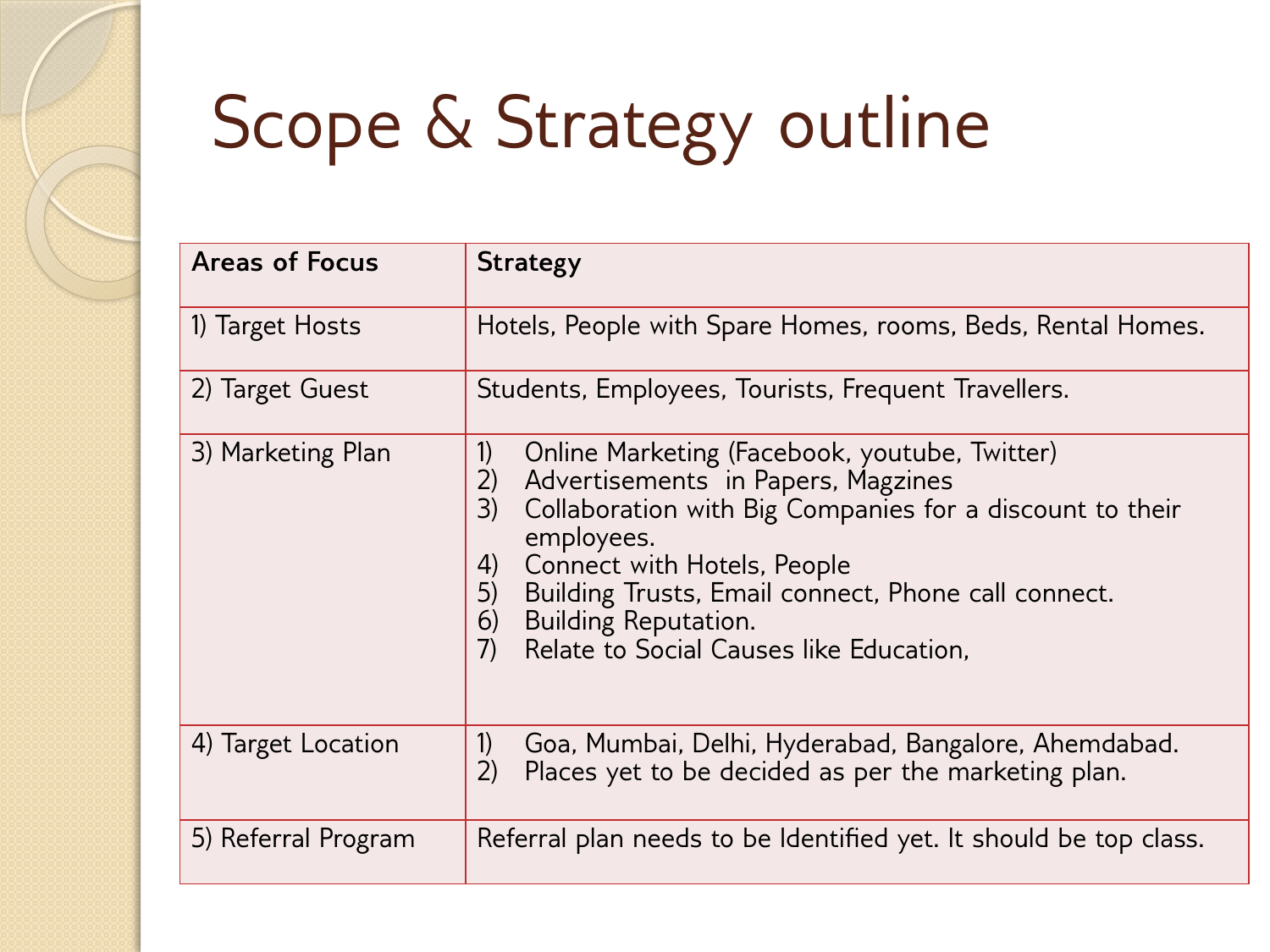

# Scope & Strategy outline
| Areas of Focus | Strategy |
| --- | --- |
| 1) Target Hosts | Hotels, People with Spare Homes, rooms, Beds, Rental Homes. |
| 2) Target Guest | Students, Employees, Tourists, Frequent Travellers. |
| 3) Marketing Plan | Online Marketing (Facebook, youtube, Twitter) Advertisements in Papers, Magzines Collaboration with Big Companies for a discount to their employees. Connect with Hotels, People Building Trusts, Email connect, Phone call connect. Building Reputation. Relate to Social Causes like Education, |
| 4) Target Location | Goa, Mumbai, Delhi, Hyderabad, Bangalore, Ahemdabad. Places yet to be decided as per the marketing plan. |
| 5) Referral Program | Referral plan needs to be Identified yet. It should be top class. |